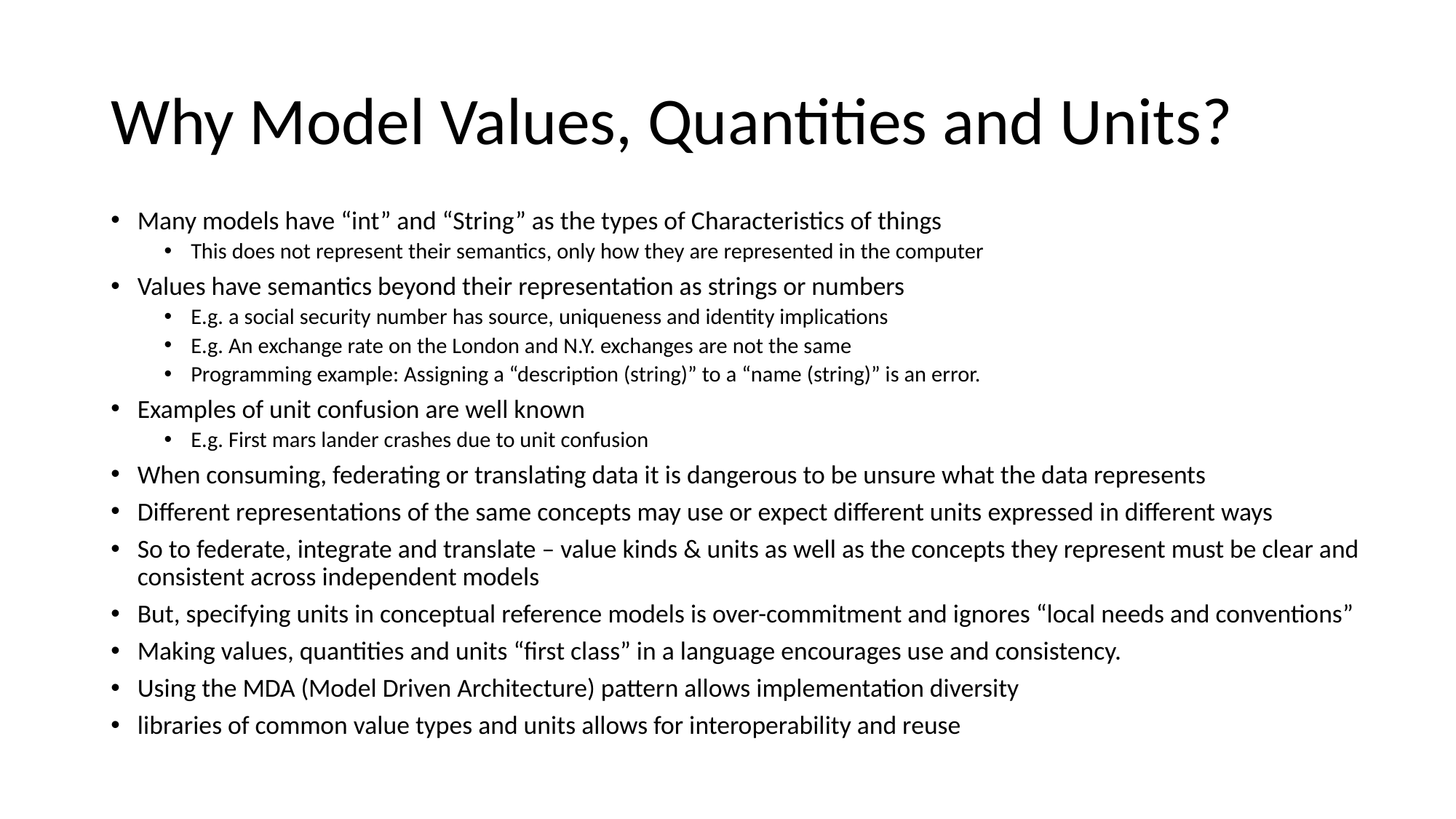

# Why Model Values, Quantities and Units?
Many models have “int” and “String” as the types of Characteristics of things
This does not represent their semantics, only how they are represented in the computer
Values have semantics beyond their representation as strings or numbers
E.g. a social security number has source, uniqueness and identity implications
E.g. An exchange rate on the London and N.Y. exchanges are not the same
Programming example: Assigning a “description (string)” to a “name (string)” is an error.
Examples of unit confusion are well known
E.g. First mars lander crashes due to unit confusion
When consuming, federating or translating data it is dangerous to be unsure what the data represents
Different representations of the same concepts may use or expect different units expressed in different ways
So to federate, integrate and translate – value kinds & units as well as the concepts they represent must be clear and consistent across independent models
But, specifying units in conceptual reference models is over-commitment and ignores “local needs and conventions”
Making values, quantities and units “first class” in a language encourages use and consistency.
Using the MDA (Model Driven Architecture) pattern allows implementation diversity
libraries of common value types and units allows for interoperability and reuse